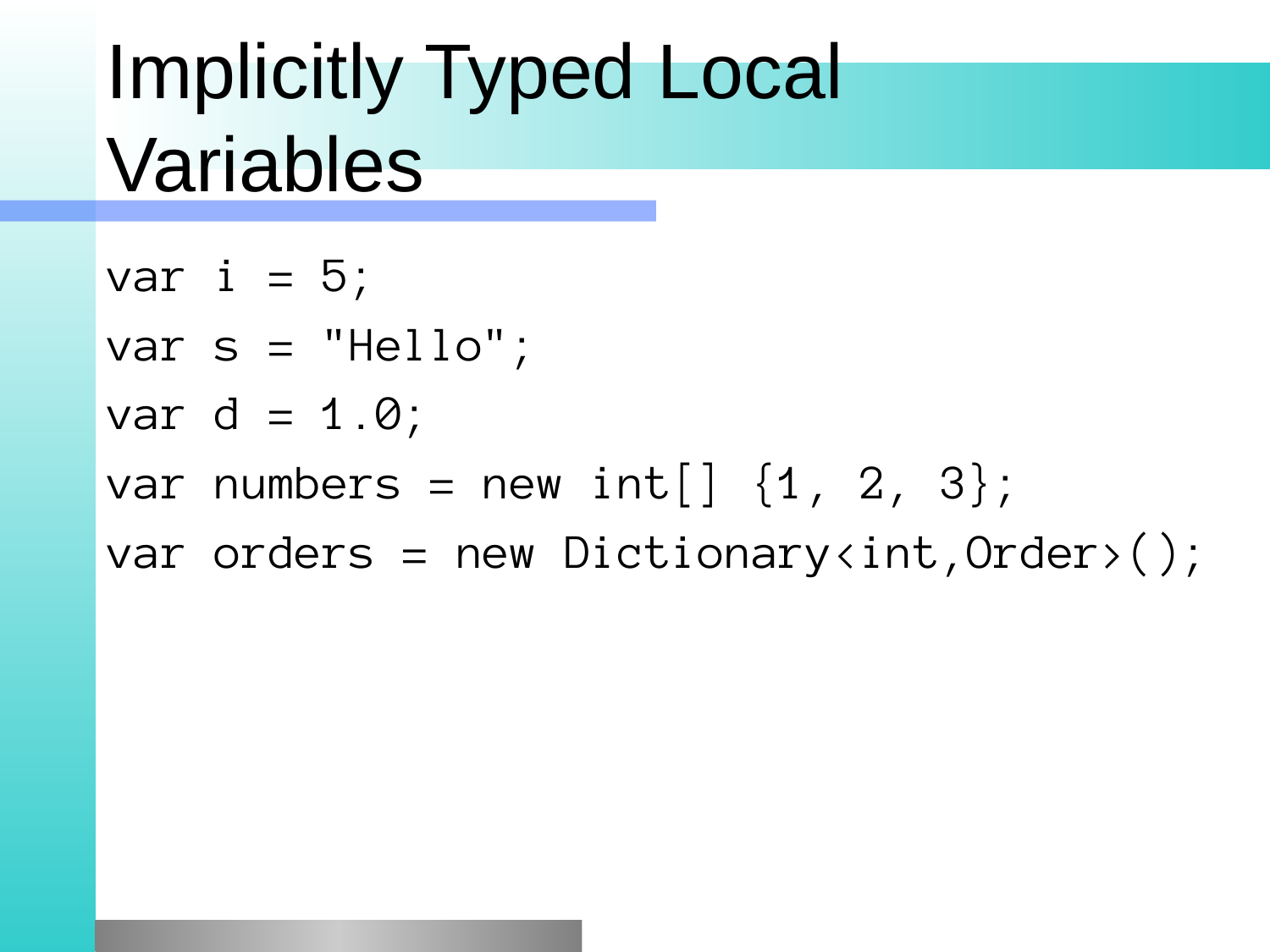

# Implicitly Typed Local Variables
var i = 5;
var s = "Hello";
var d = 1.0;
var numbers = new int[] {1, 2, 3};
var orders = new Dictionary<int,Order>();